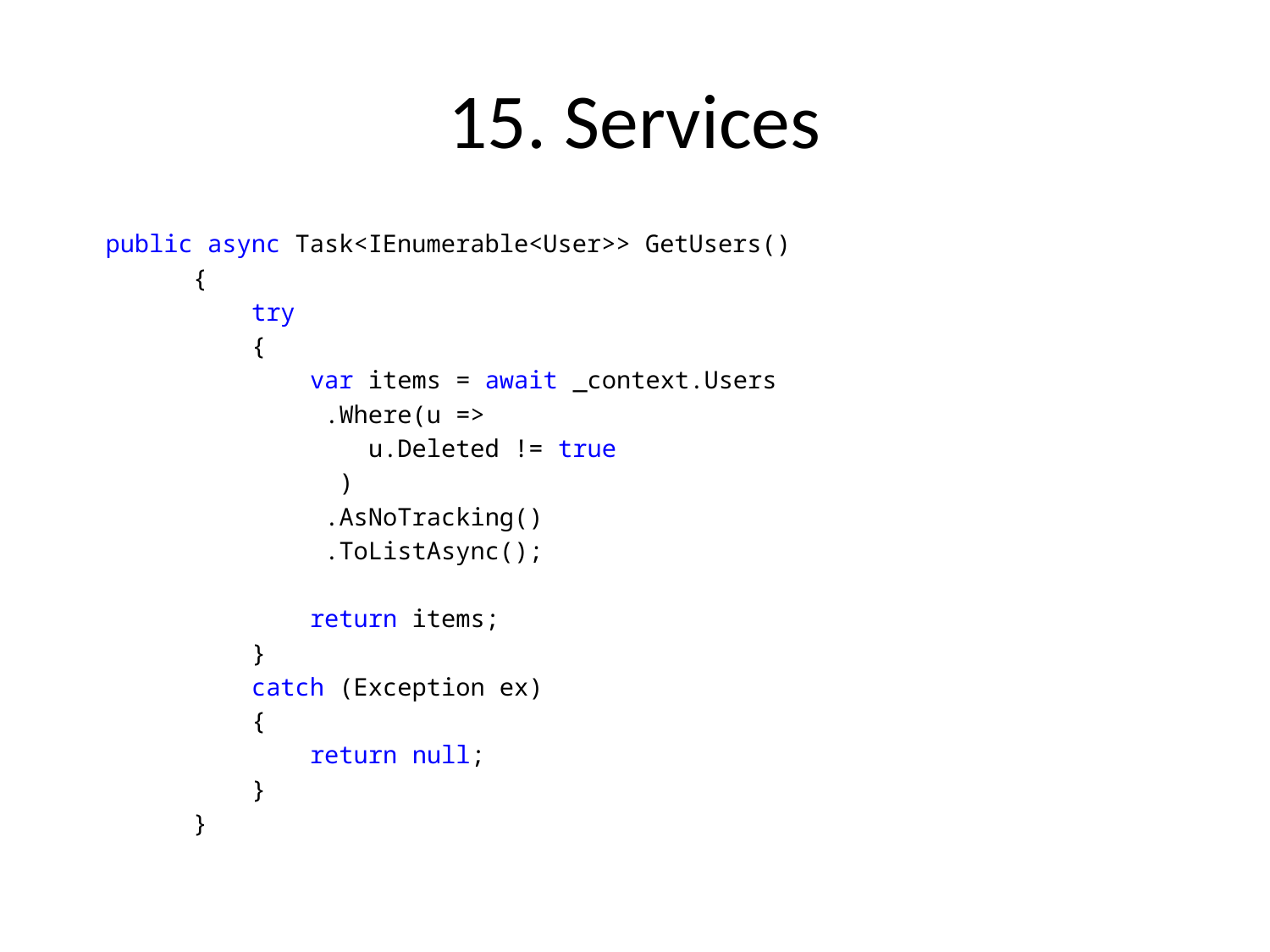

# 15. Services
  public async Task<IEnumerable<User>> GetUsers()
        {
            try
            {
                var items = await _context.Users
                 .Where(u =>
                    u.Deleted != true
                  )
                 .AsNoTracking()
                 .ToListAsync();

                return items;
            }
            catch (Exception ex)
            {
                return null;
            }
        }